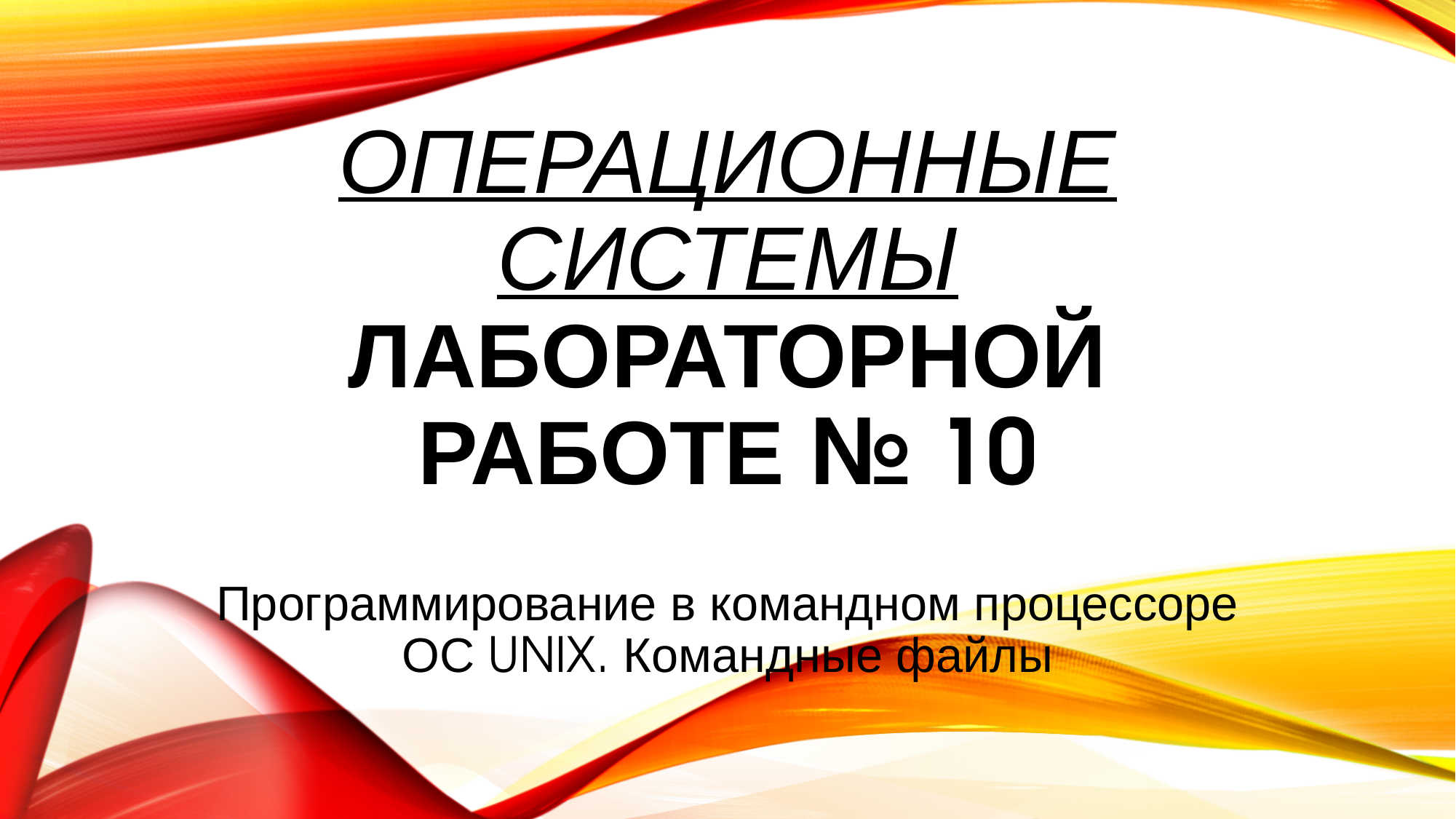

# операционные системы лабораторной работе № 10
Программирование в командном процессоре ОС UNIX. Командные файлы